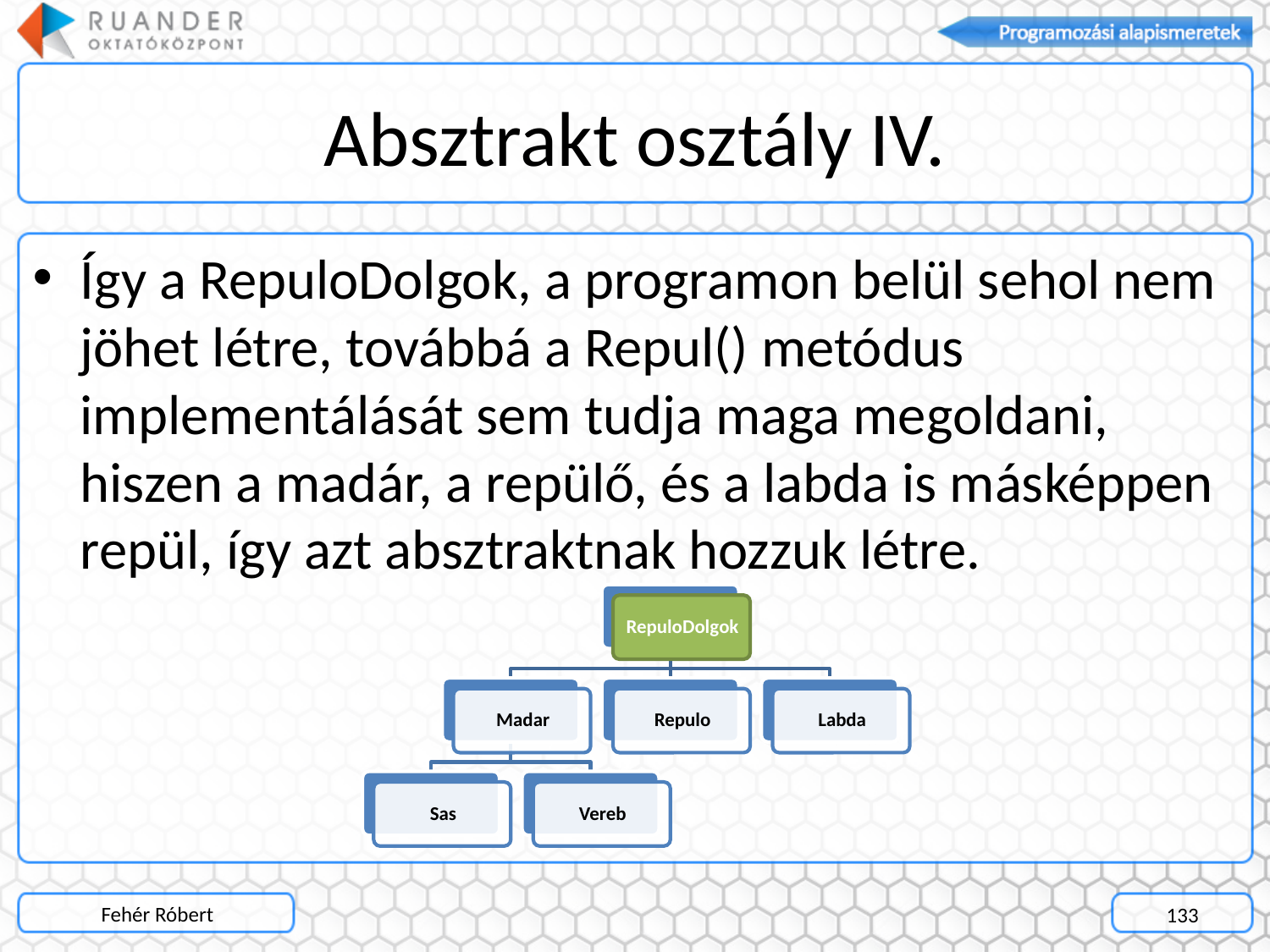

# Absztrakt osztály IV.
Így a RepuloDolgok, a programon belül sehol nem jöhet létre, továbbá a Repul() metódus implementálását sem tudja maga megoldani, hiszen a madár, a repülő, és a labda is másképpen repül, így azt absztraktnak hozzuk létre.
RepuloDolgok
Madar
Sas
Vereb
Repulo
Labda
Fehér Róbert
133